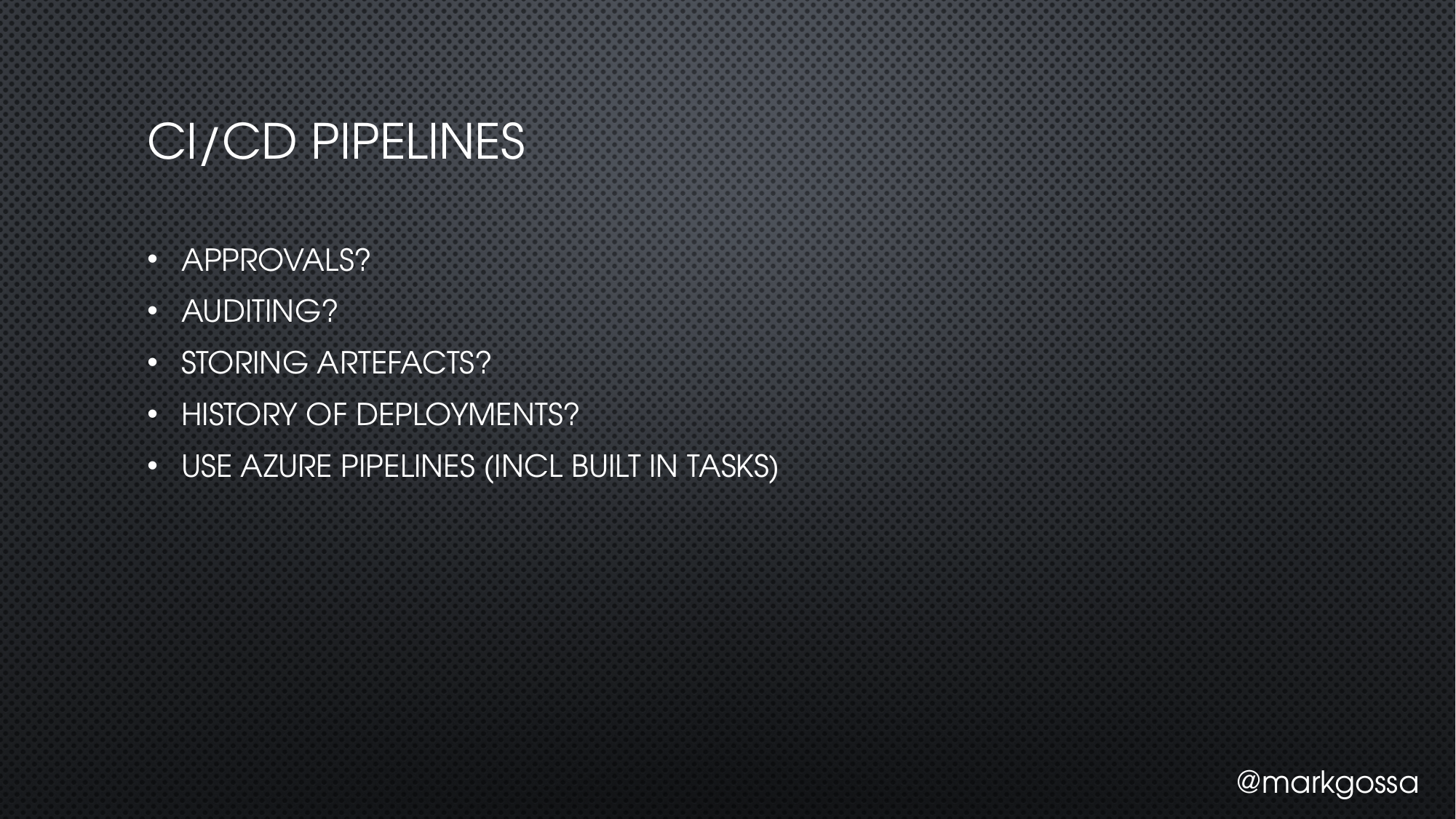

# CI/CD Pipelines
Approvals?
Auditing?
Storing artefacts?
History of deployments?
Use Azure Pipelines (incl built in tasks)